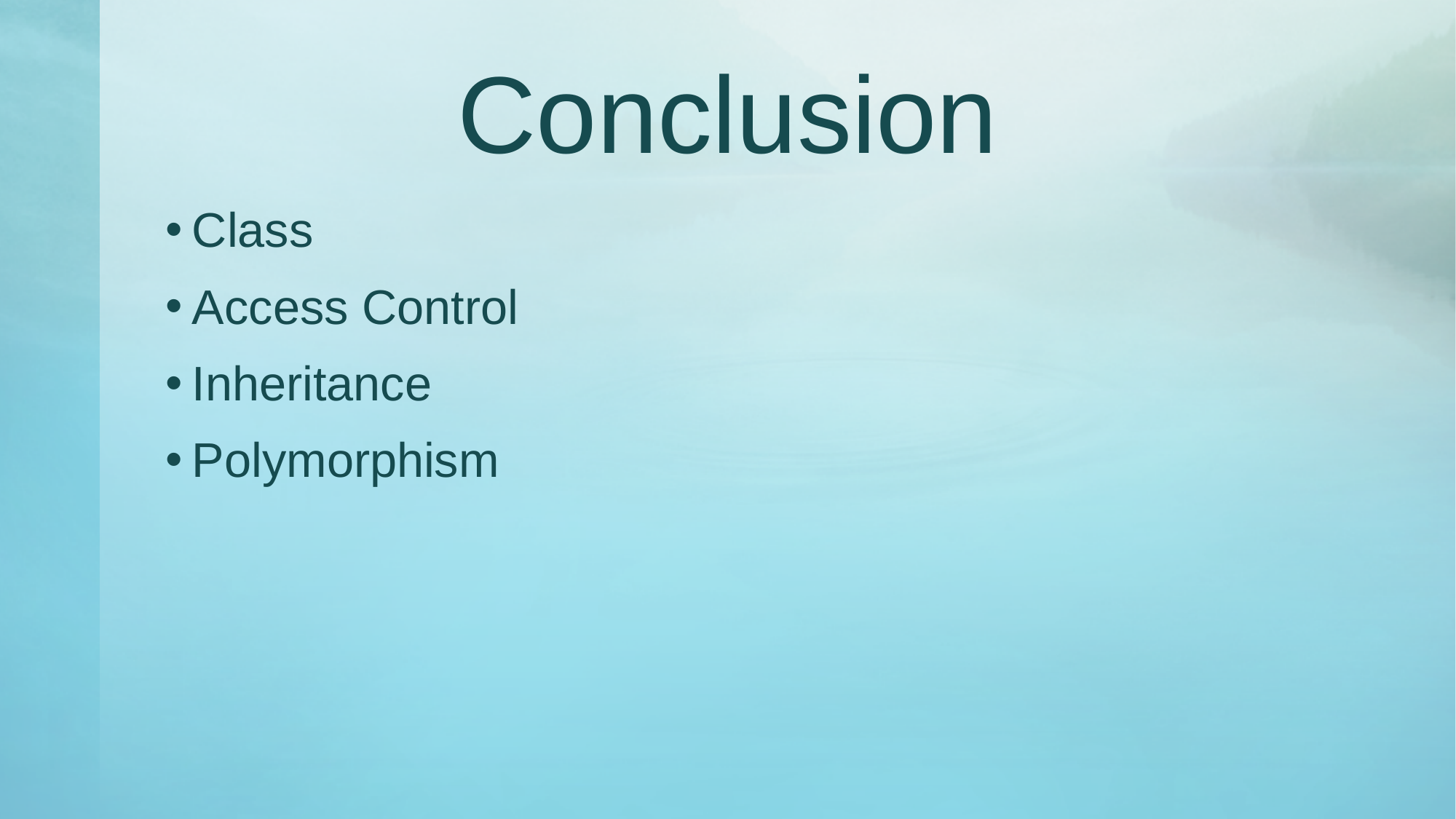

# Conclusion
Class
Access Control
Inheritance
Polymorphism